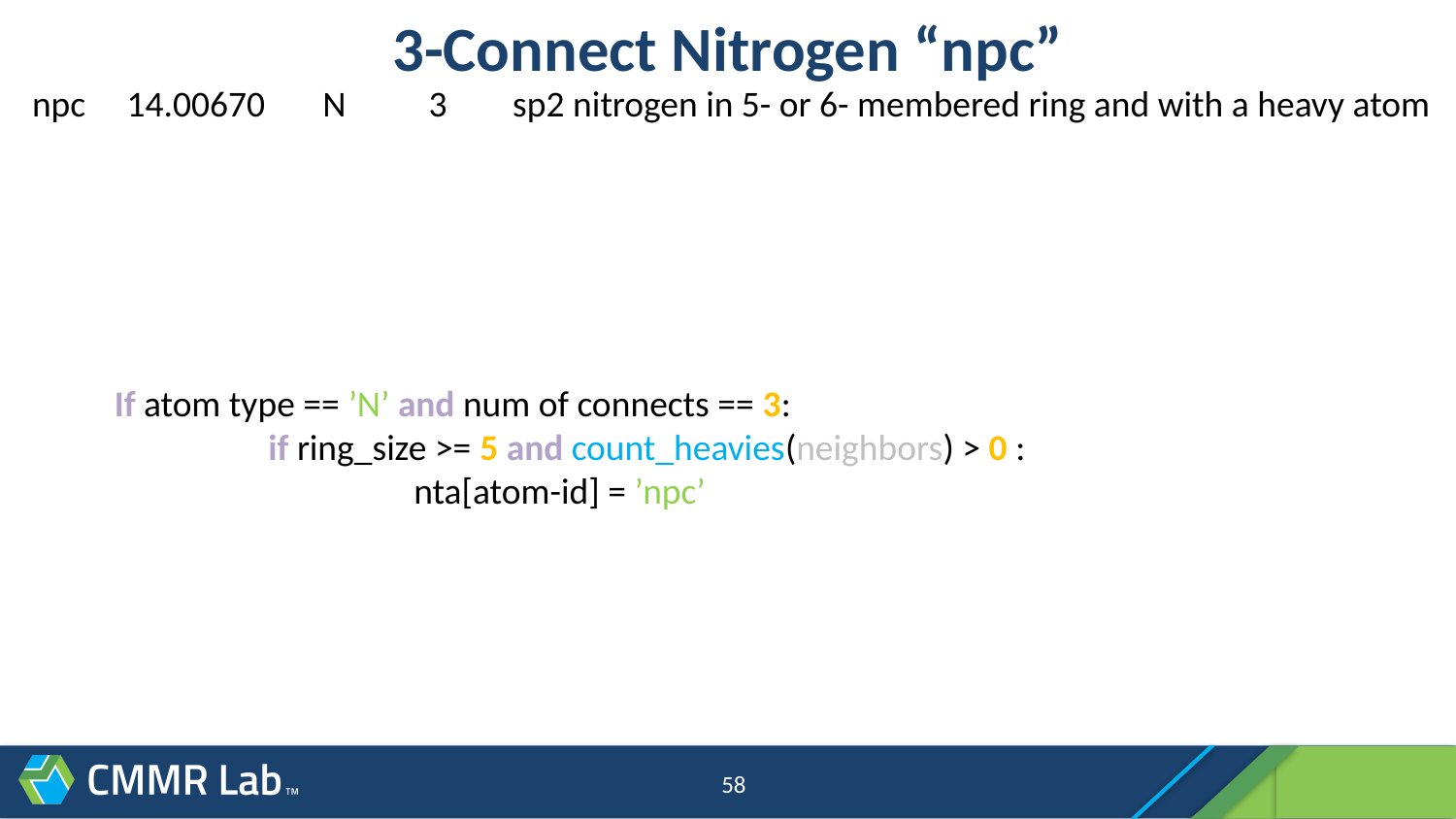

# 3-Connect Nitrogen “npc”
npc     14.00670       N          3        sp2 nitrogen in 5- or 6- membered ring and with a heavy atom
If atom type == ’N’ and num of connects == 3:
	 if ring_size >= 5 and count_heavies(neighbors) > 0 :
	 	 nta[atom-id] = ’npc’
58